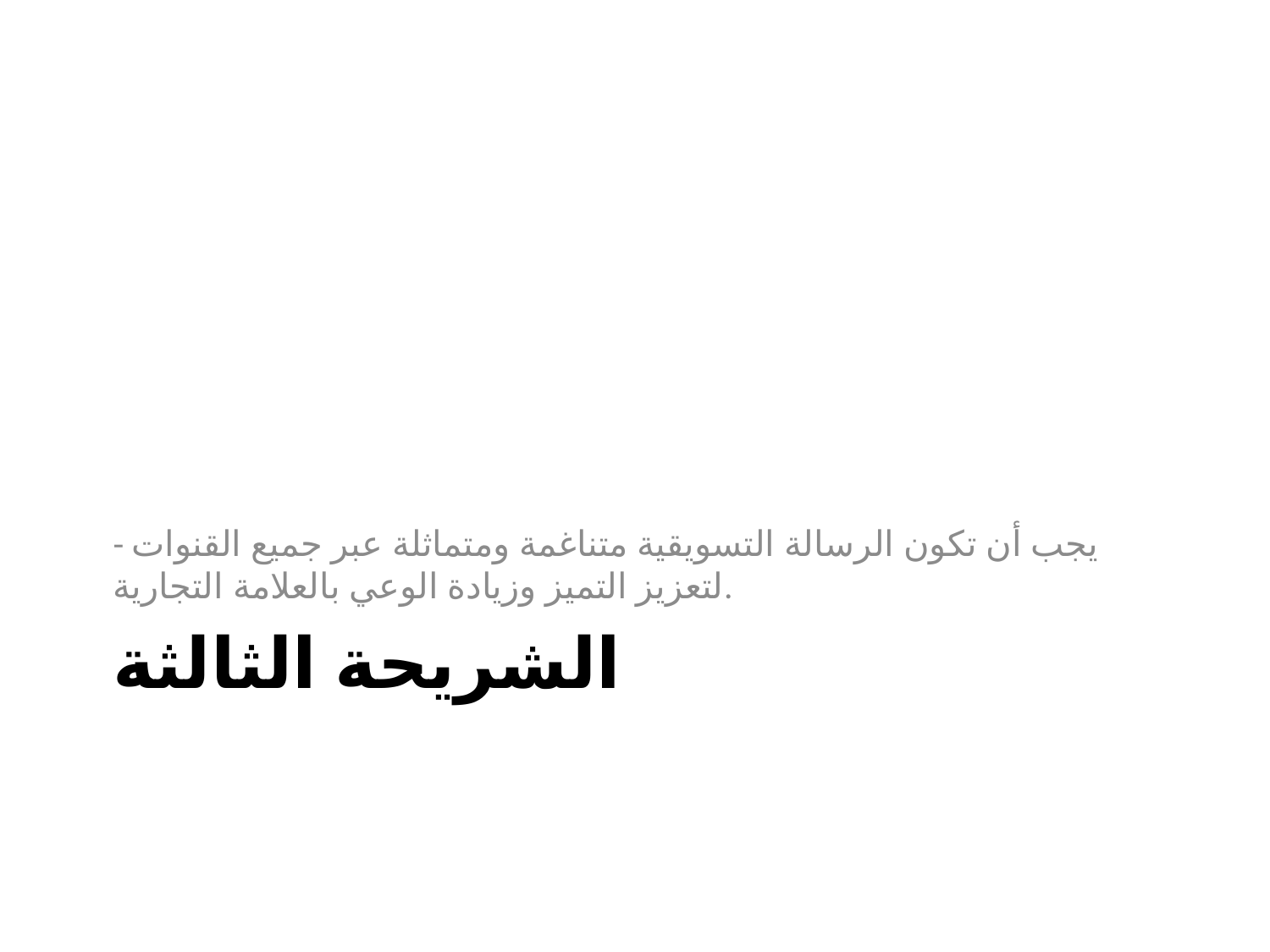

- يجب أن تكون الرسالة التسويقية متناغمة ومتماثلة عبر جميع القنوات لتعزيز التميز وزيادة الوعي بالعلامة التجارية.
# الشريحة الثالثة